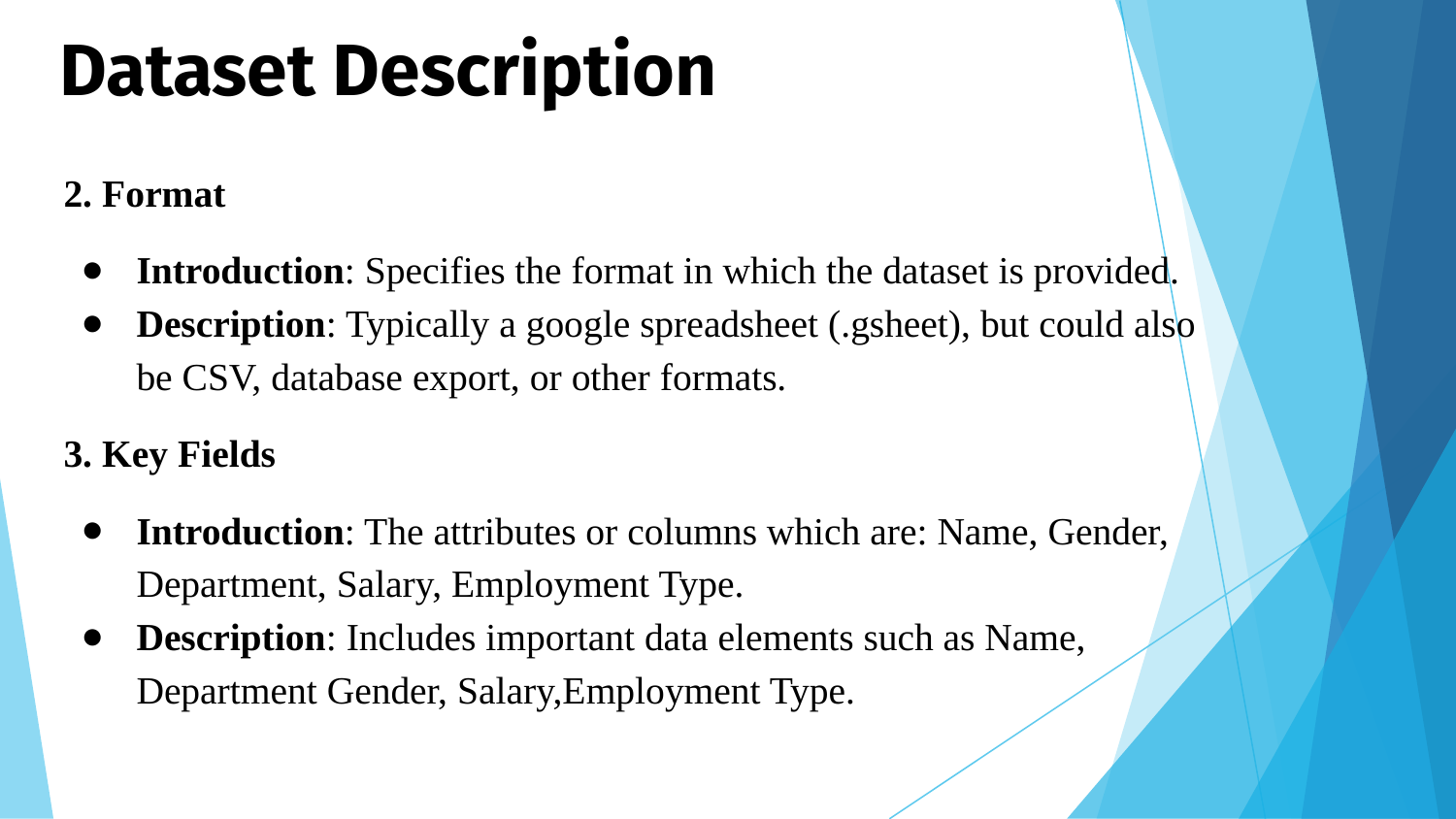

# Dataset Description
2. Format
Introduction: Specifies the format in which the dataset is provided.
Description: Typically a google spreadsheet (.gsheet), but could also be CSV, database export, or other formats.
3. Key Fields
Introduction: The attributes or columns which are: Name, Gender, Department, Salary, Employment Type.
Description: Includes important data elements such as Name, Department Gender, Salary,Employment Type.